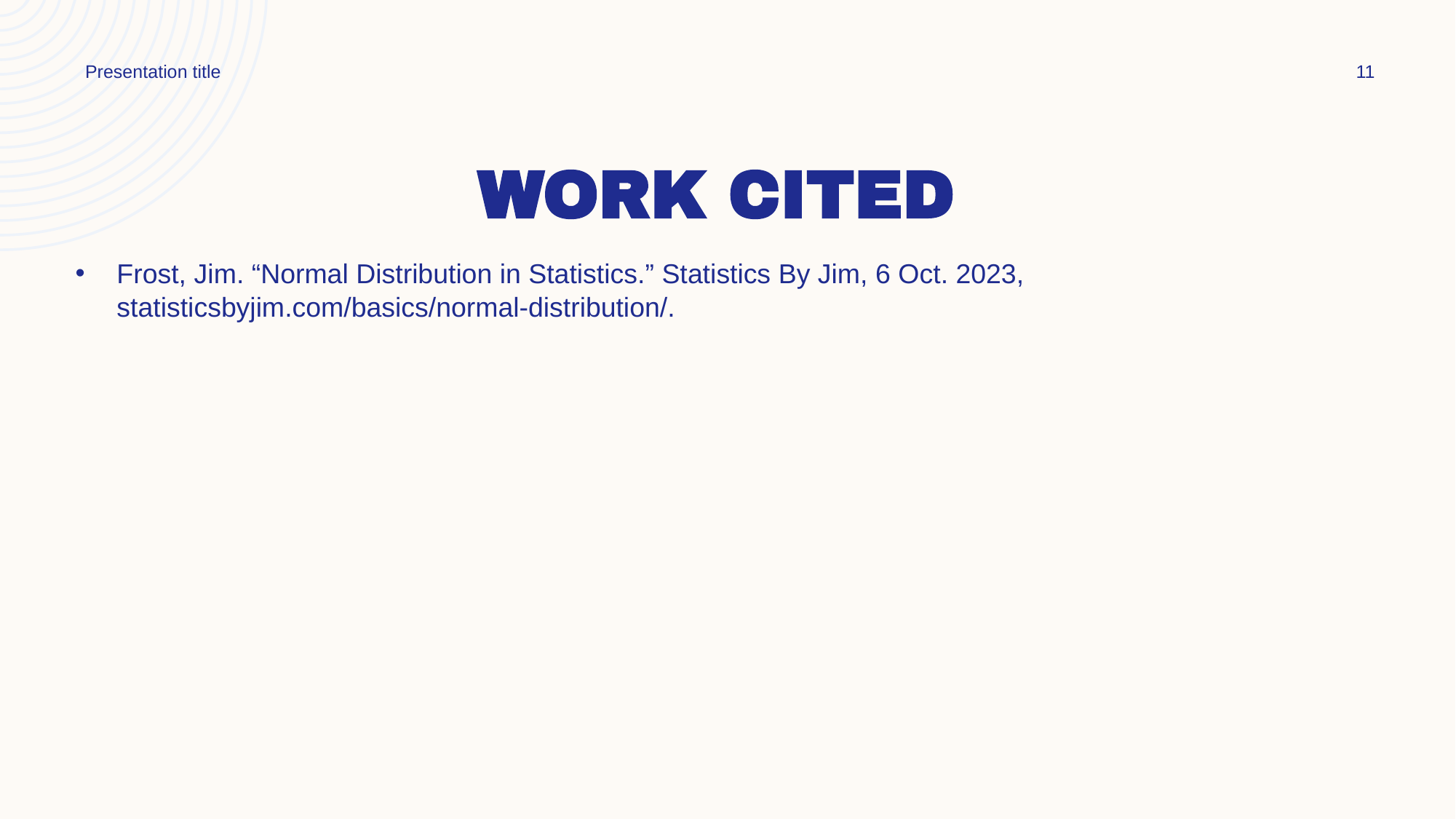

Presentation title
11
# Work Cited
Frost, Jim. “Normal Distribution in Statistics.” Statistics By Jim, 6 Oct. 2023, statisticsbyjim.com/basics/normal-distribution/.